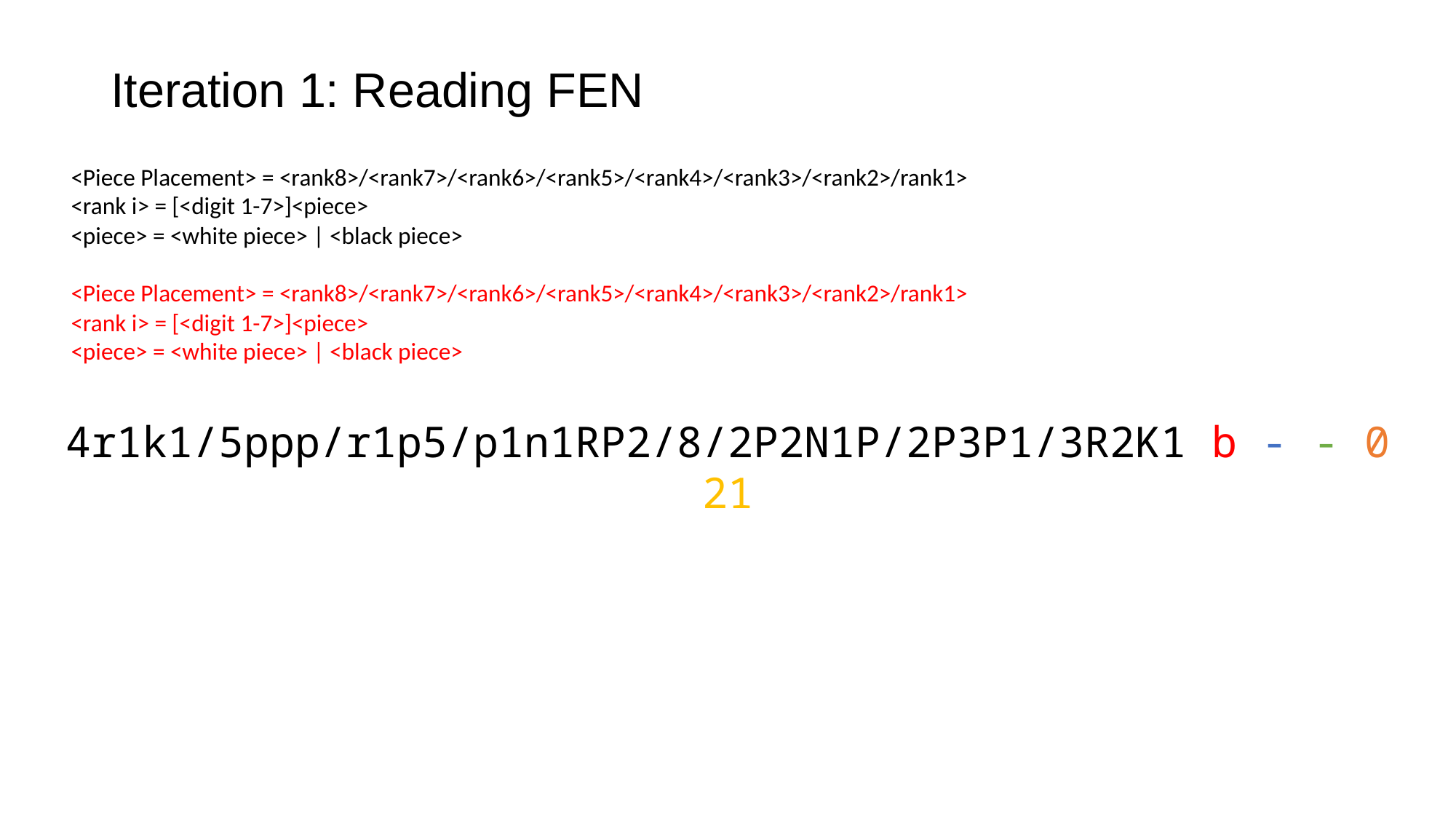

# Iteration 1: Reading FEN
<Piece Placement> = <rank8>/<rank7>/<rank6>/<rank5>/<rank4>/<rank3>/<rank2>/rank1>
<rank i> = [<digit 1-7>]<piece>
<piece> = <white piece> | <black piece>
<Piece Placement> = <rank8>/<rank7>/<rank6>/<rank5>/<rank4>/<rank3>/<rank2>/rank1>
<rank i> = [<digit 1-7>]<piece>
<piece> = <white piece> | <black piece>
4r1k1/5ppp/r1p5/p1n1RP2/8/2P2N1P/2P3P1/3R2K1 b - - 0 21